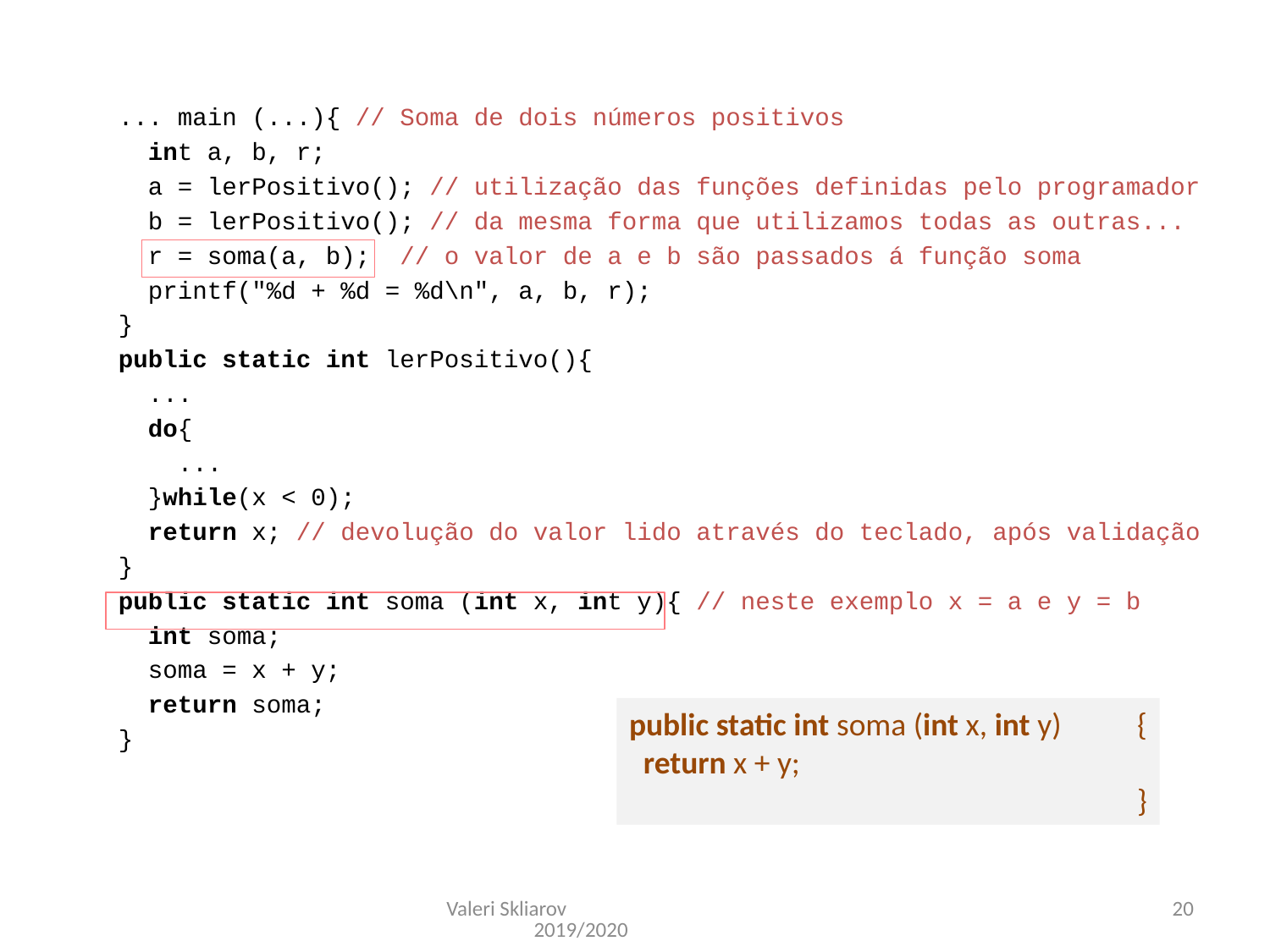

... main (...){ // Soma de dois números positivos
  int a, b, r;
  a = lerPositivo(); // utilização das funções definidas pelo programador
  b = lerPositivo(); // da mesma forma que utilizamos todas as outras...
  r = soma(a, b);  // o valor de a e b são passados á função soma
  printf("%d + %d = %d\n", a, b, r);
}
public static int lerPositivo(){
  ...
  do{
    ...
  }while(x < 0);
  return x; // devolução do valor lido através do teclado, após validação
}
public static int soma (int x, int y){ // neste exemplo x = a e y = b
  int soma;
  soma = x + y;
  return soma;
}

public static int soma (int x, int y)	{
  return x + y;
				}
Valeri Skliarov                                                                      2019/2020
20